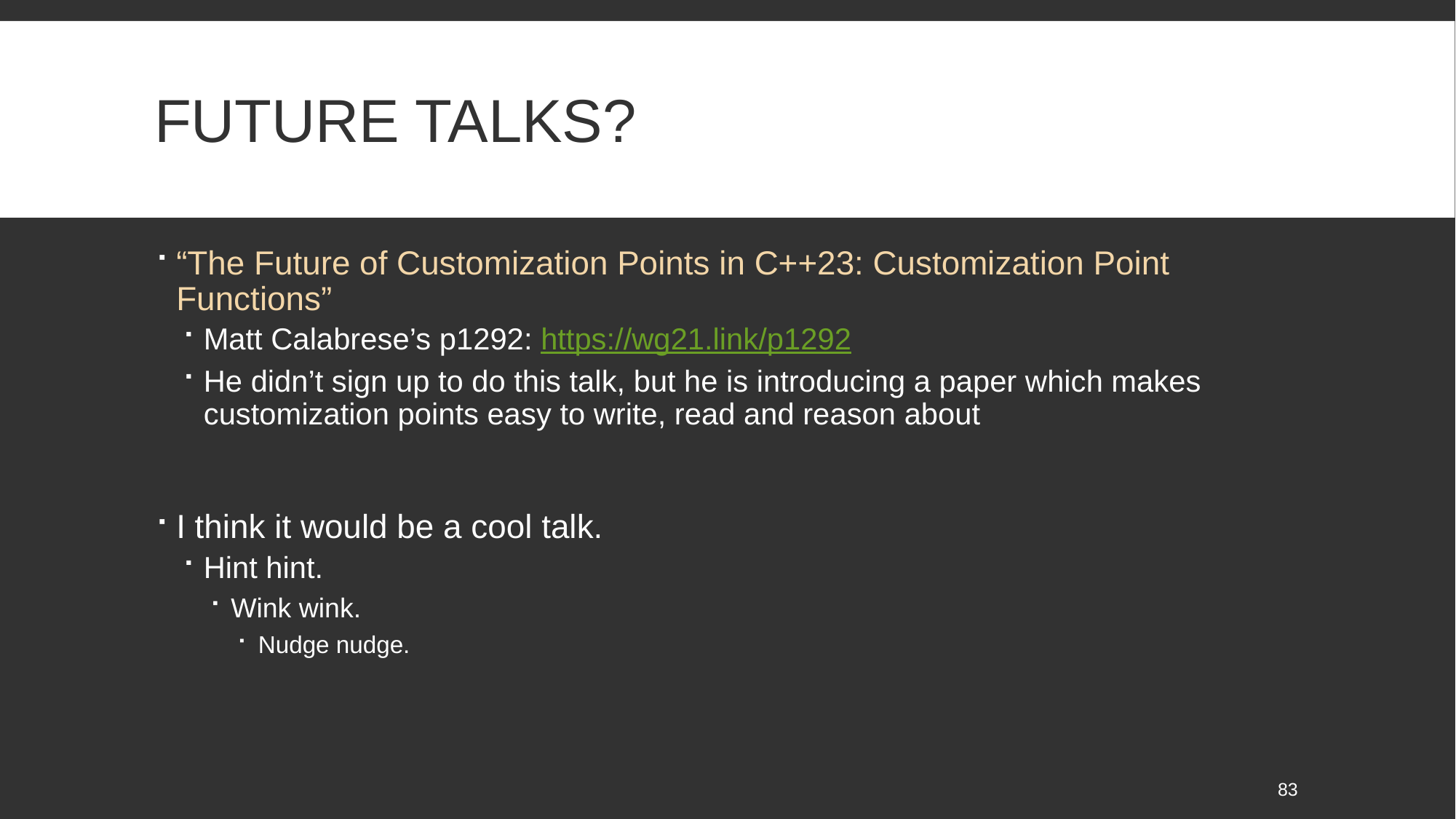

# Future Talks?
“The Future of Customization Points in C++23: Customization Point Functions”
Matt Calabrese’s p1292: https://wg21.link/p1292
He didn’t sign up to do this talk, but he is introducing a paper which makes customization points easy to write, read and reason about

I think it would be a cool talk.
Hint hint.
Wink wink.
Nudge nudge.
83